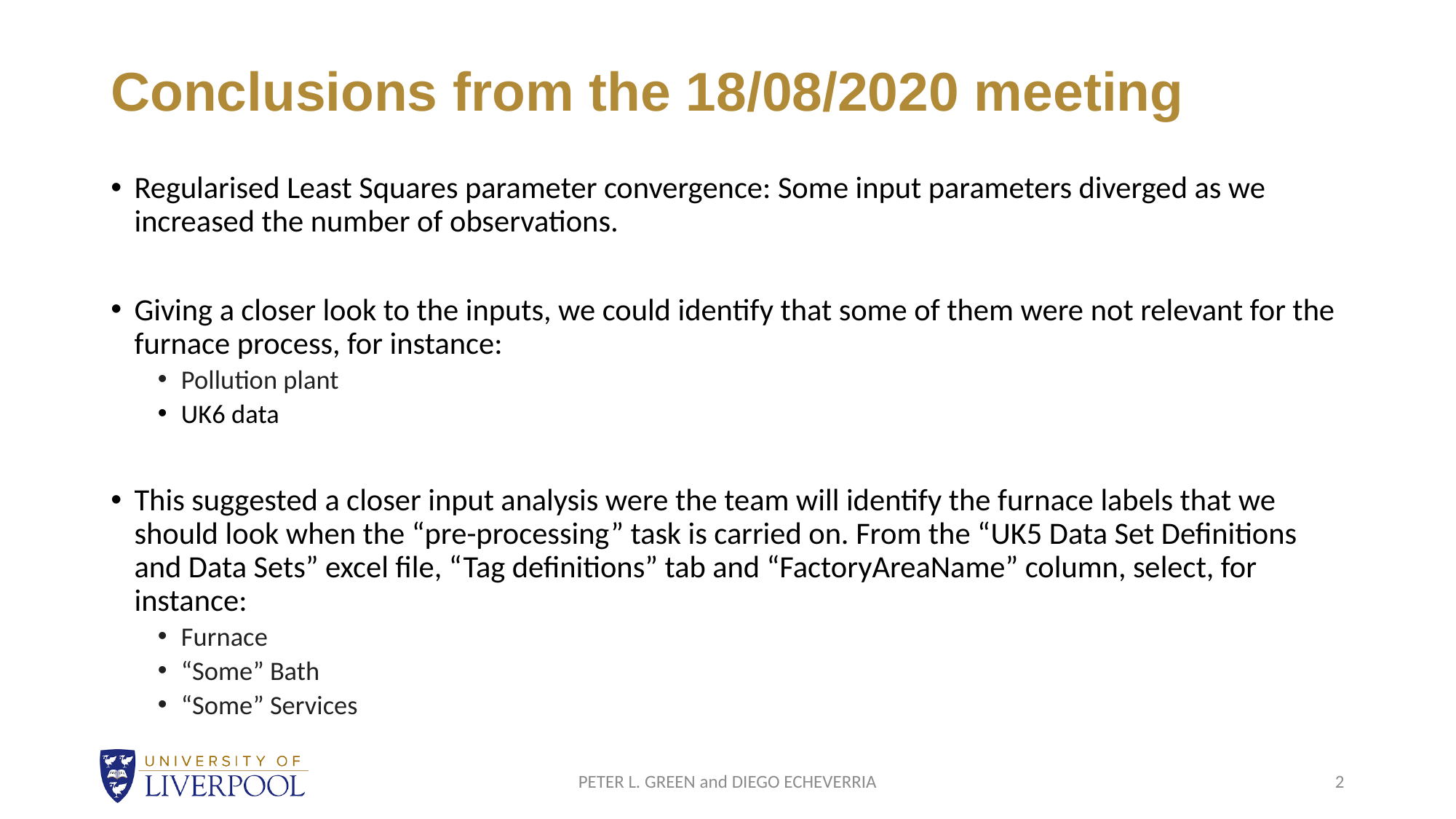

# Conclusions from the 18/08/2020 meeting
Regularised Least Squares parameter convergence: Some input parameters diverged as we increased the number of observations.

Giving a closer look to the inputs, we could identify that some of them were not relevant for the furnace process, for instance:
Pollution plant
UK6 data

This suggested a closer input analysis were the team will identify the furnace labels that we should look when the “pre-processing” task is carried on. From the “UK5 Data Set Definitions and Data Sets” excel file, “Tag definitions” tab and “FactoryAreaName” column, select, for instance:
Furnace
“Some” Bath
“Some” Services

PETER L. GREEN and DIEGO ECHEVERRIA
2